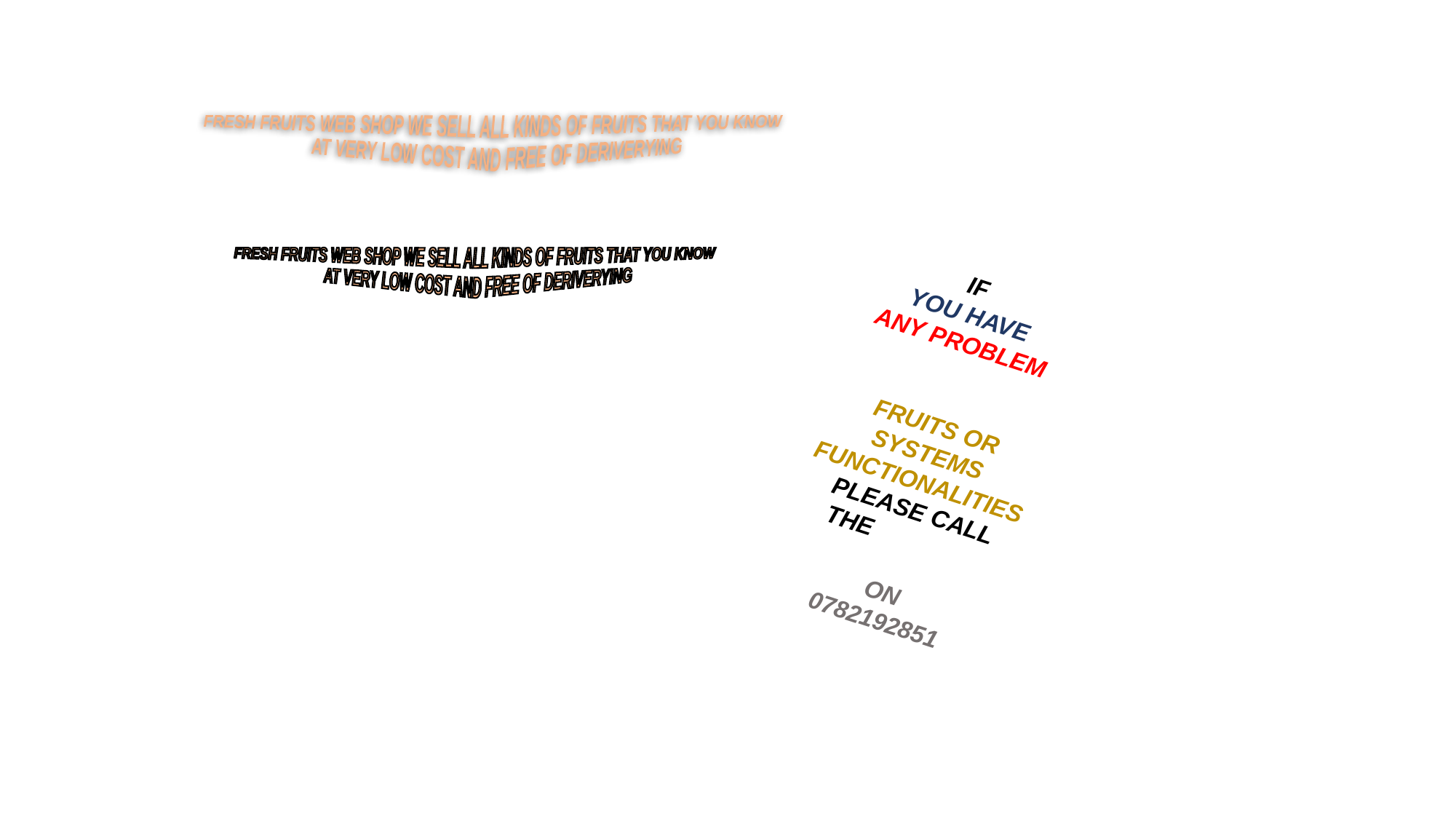

FRESH FRUITS WEB SHOP WE SELL ALL KINDS OF FRUITS THAT YOU KNOW
 AT VERY LOW COST AND FREE OF DERIVERYING
IF
YOU HAVE
ANY PROBLEM
ABOUT TO OFFER THE
FRUITS OR SYSTEMS FUNCTIONALITIES
 PLEASE CALL THE SYSTEM ADMINISTRATOR
  ON
0782192851
FRESH FRUITS WEB SHOP WE SELL ALL KINDS OF FRUITS THAT YOU KNOW
 AT VERY LOW COST AND FREE OF DERIVERYING